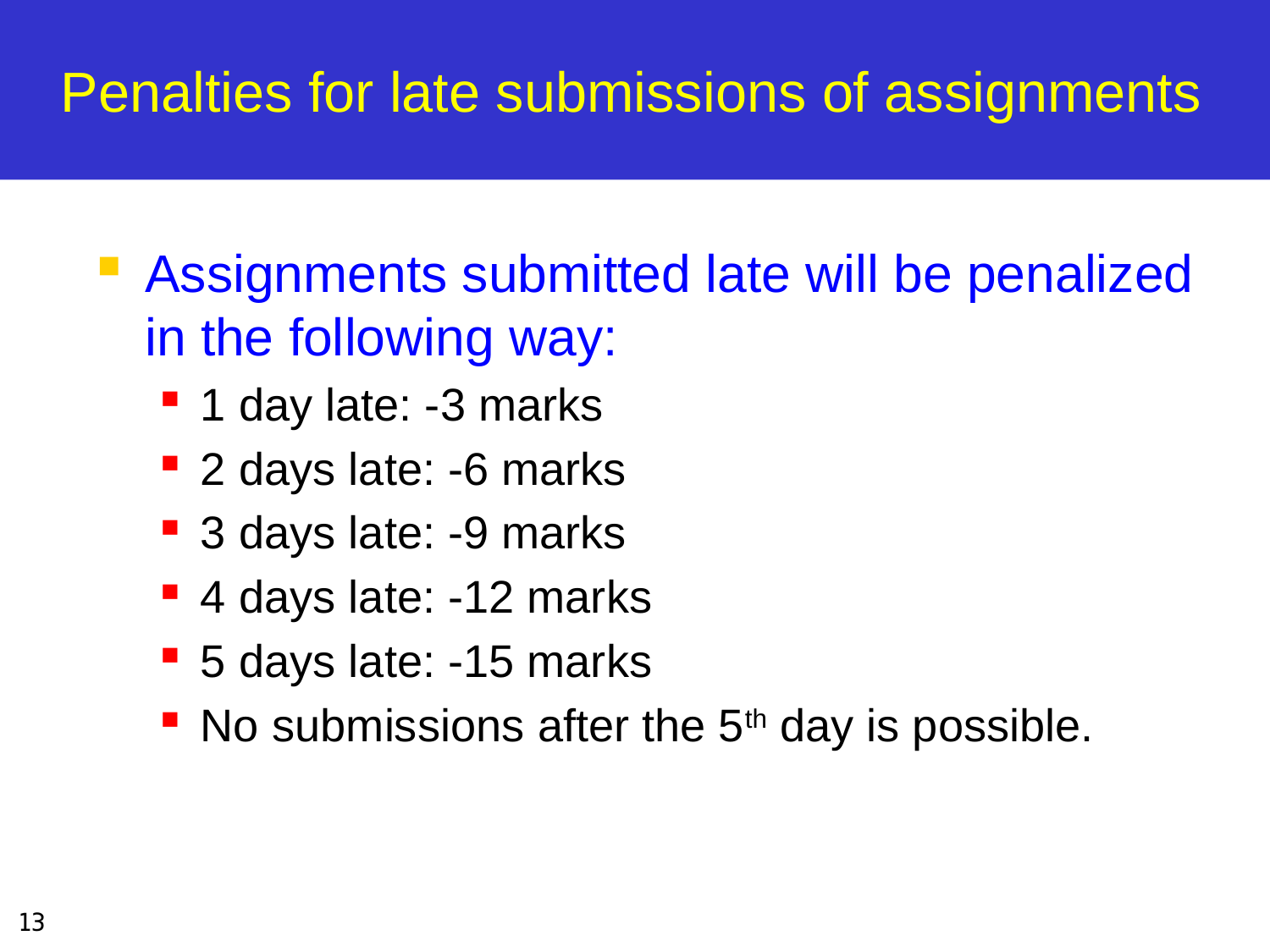

# Penalties for late submissions of assignments
Assignments submitted late will be penalized in the following way:
1 day late: -3 marks
2 days late: -6 marks
3 days late: -9 marks
4 days late: -12 marks
5 days late: -15 marks
No submissions after the 5th day is possible.